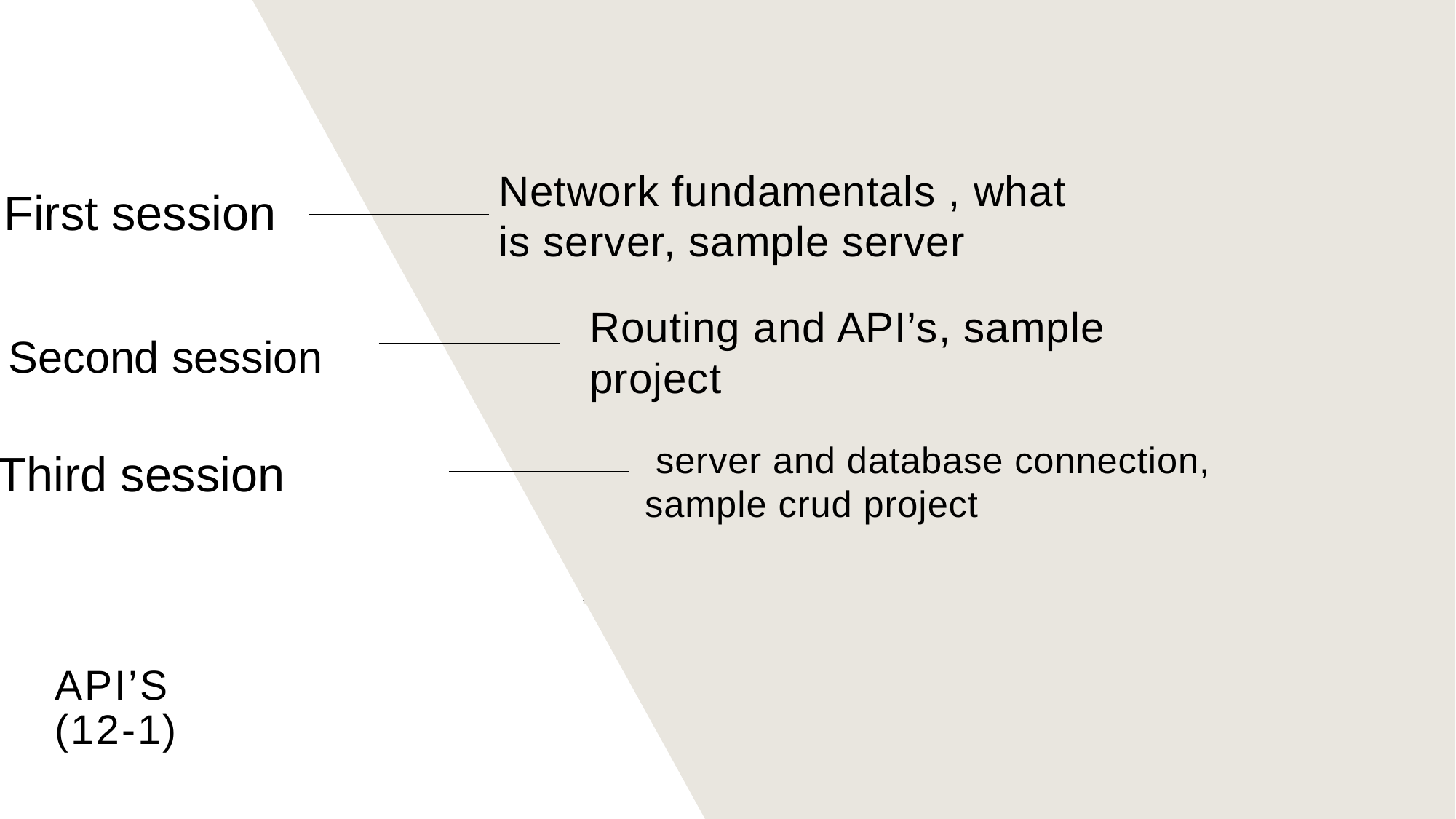

Network fundamentals , what is server, sample server
First session
Routing and API’s, sample project
Second session
 server and database connection,   sample crud project
Third session

# Api’s (12-1)